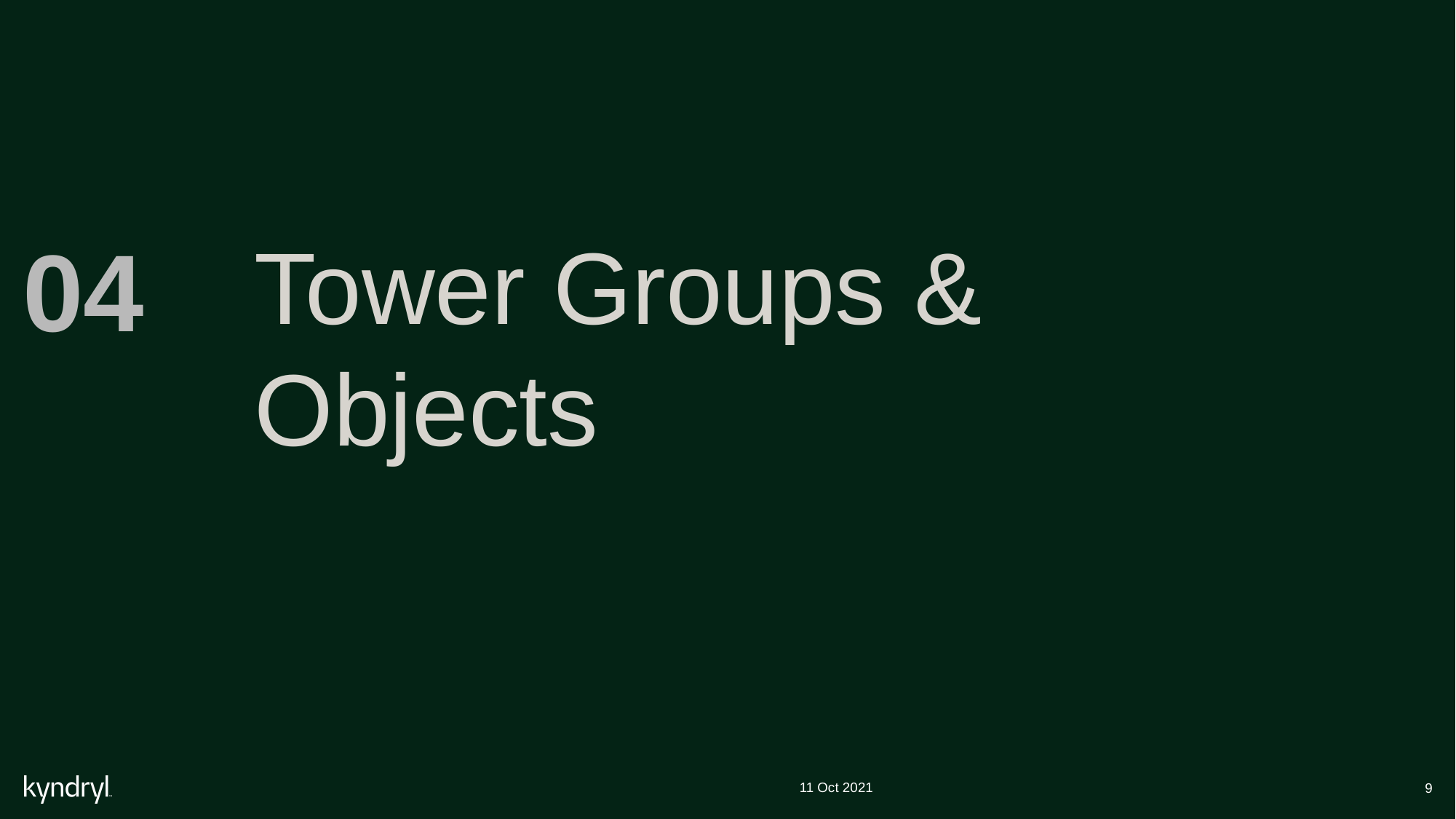

04
Tower Groups & Objects
11 Oct 2021
9